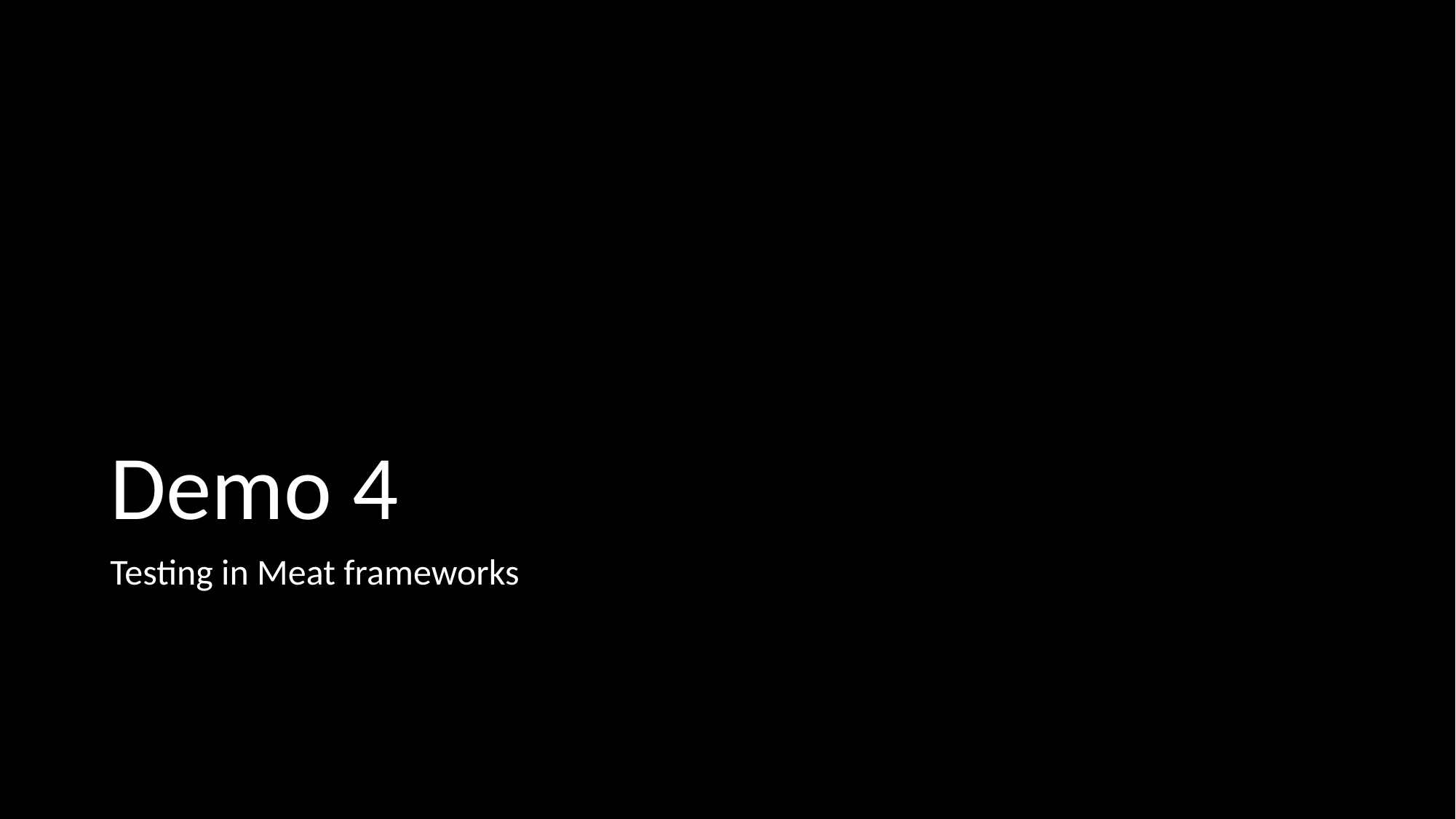

# Demo 4
Testing in Meat frameworks